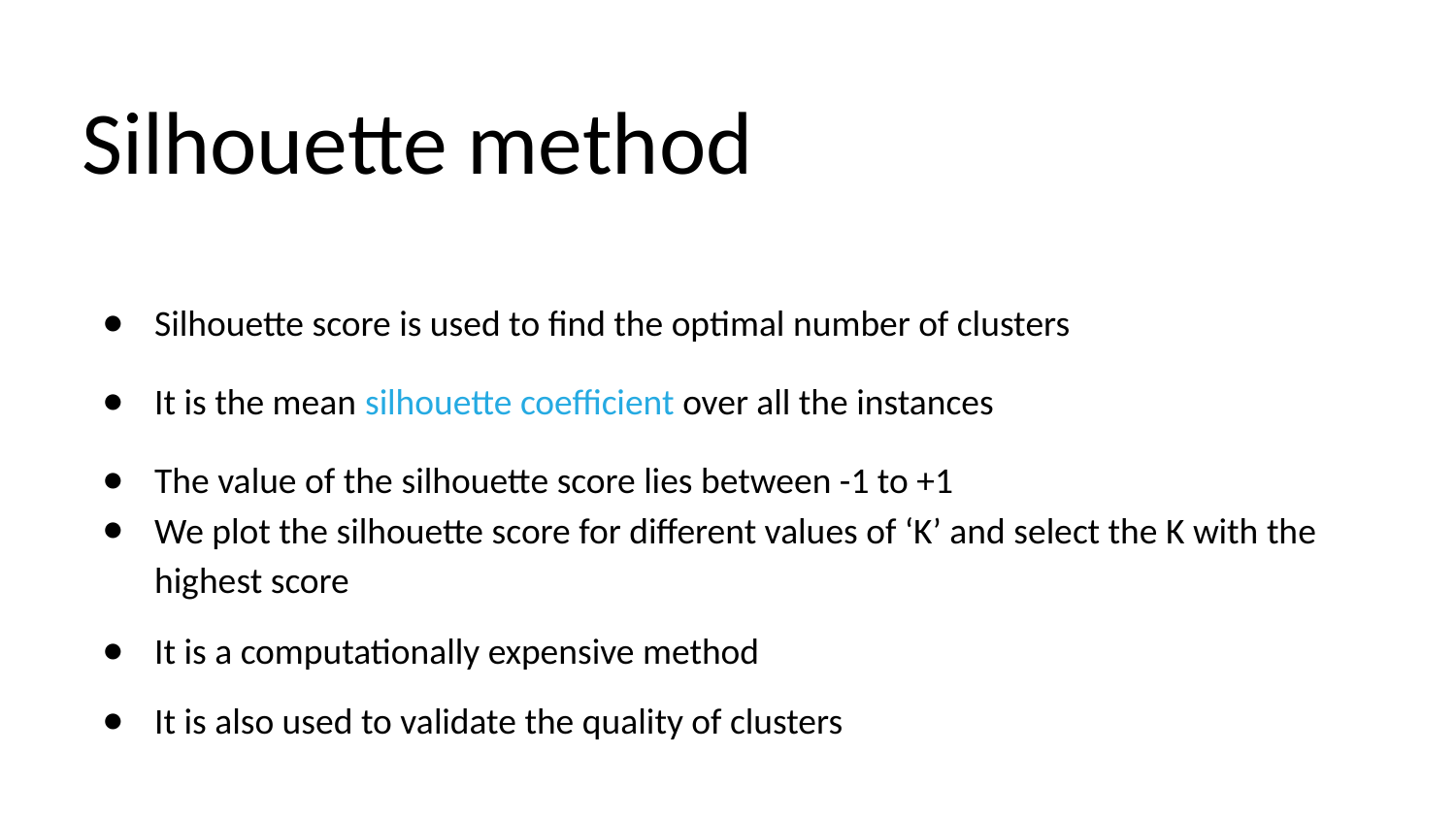

# Silhouette method
Silhouette score is used to find the optimal number of clusters
It is the mean silhouette coefficient over all the instances
The value of the silhouette score lies between -1 to +1
We plot the silhouette score for different values of ‘K’ and select the K with the highest score
It is a computationally expensive method
It is also used to validate the quality of clusters